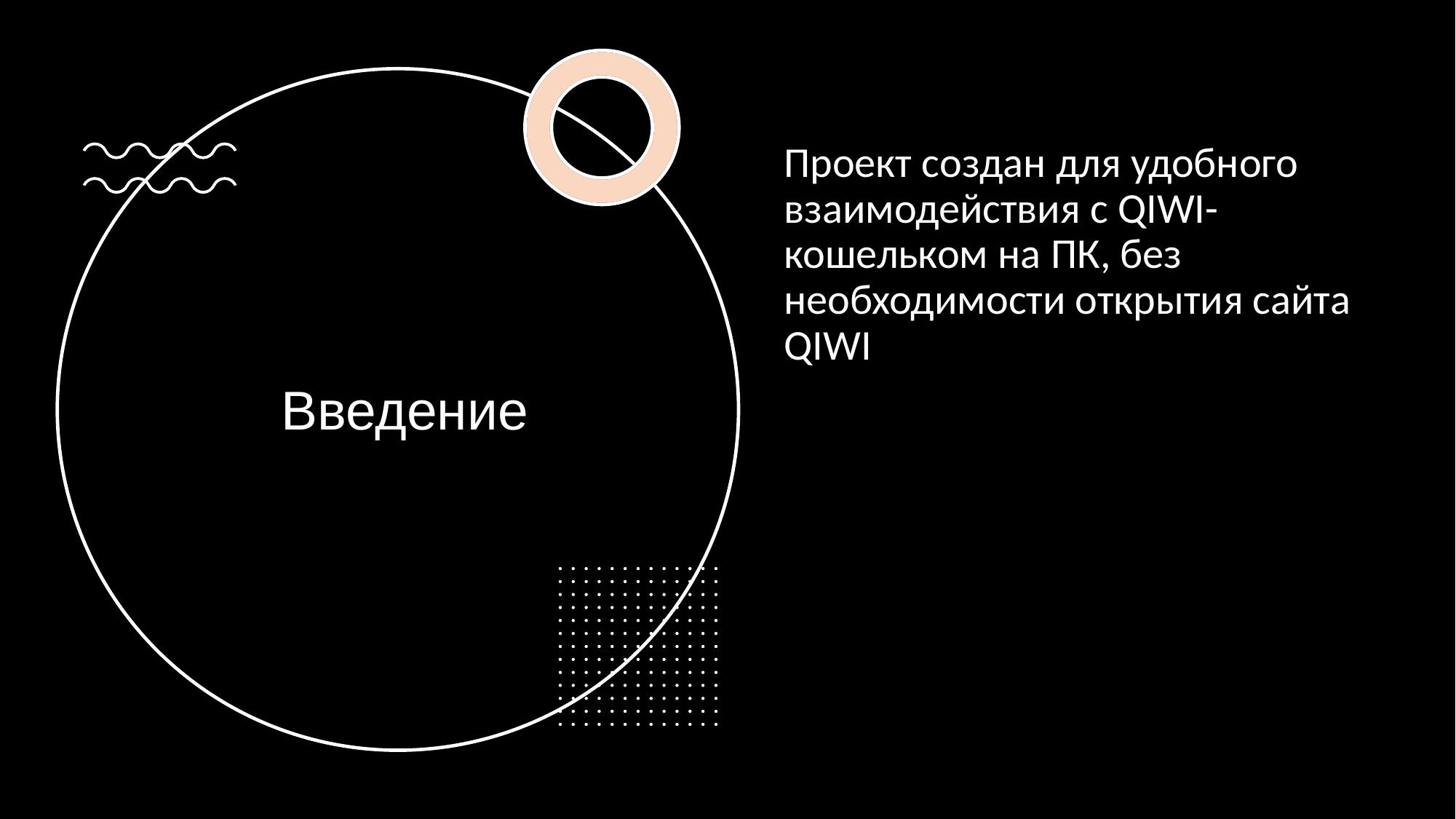

Проект создан для удобного взаимодействия с QIWI-кошельком на ПК, без необходимости открытия сайта QIWI

# Введение